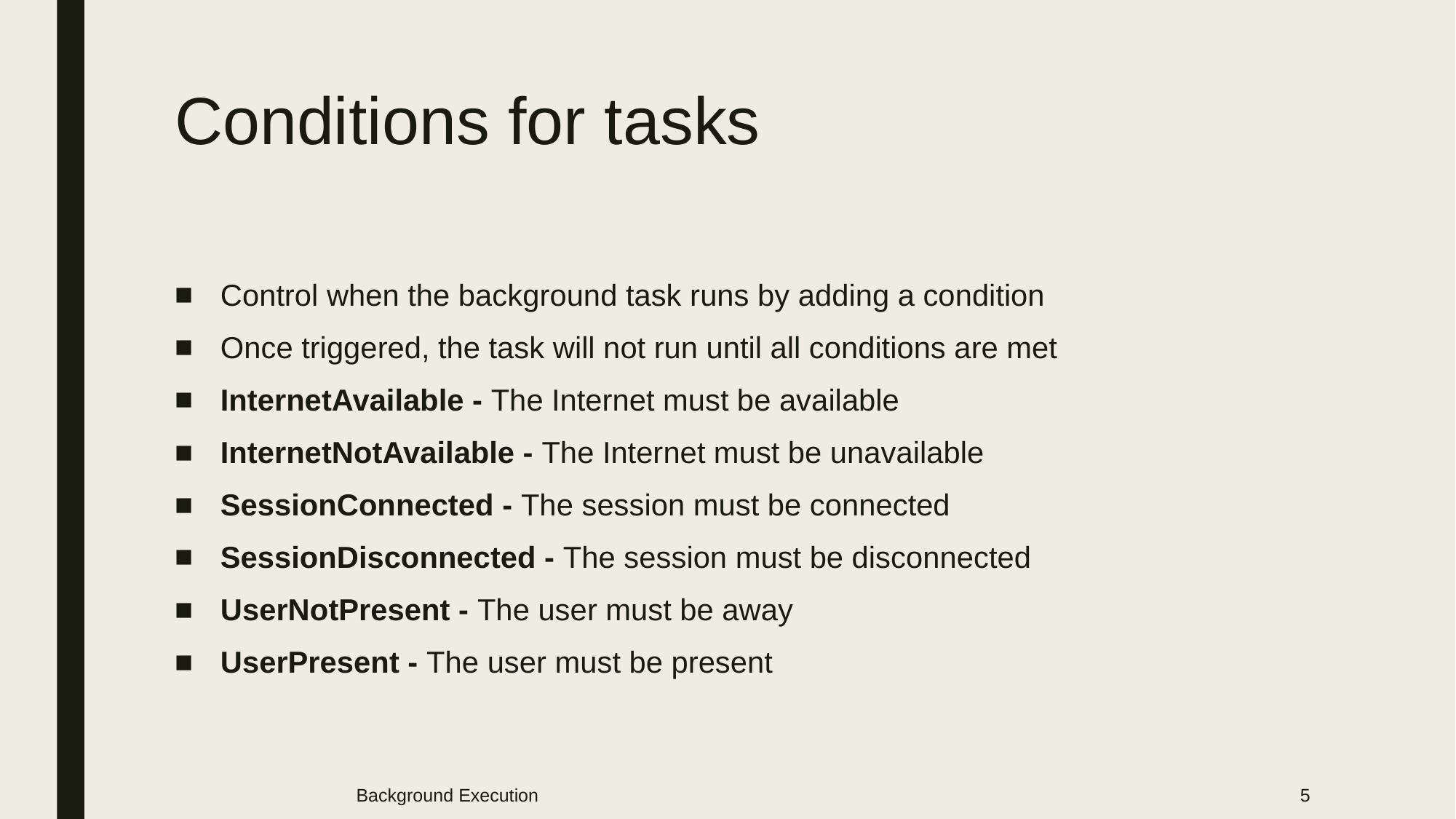

# Conditions for tasks
Control when the background task runs by adding a condition
Once triggered, the task will not run until all conditions are met
InternetAvailable - The Internet must be available
InternetNotAvailable - The Internet must be unavailable
SessionConnected - The session must be connected
SessionDisconnected - The session must be disconnected
UserNotPresent - The user must be away
UserPresent - The user must be present
Background Execution
5